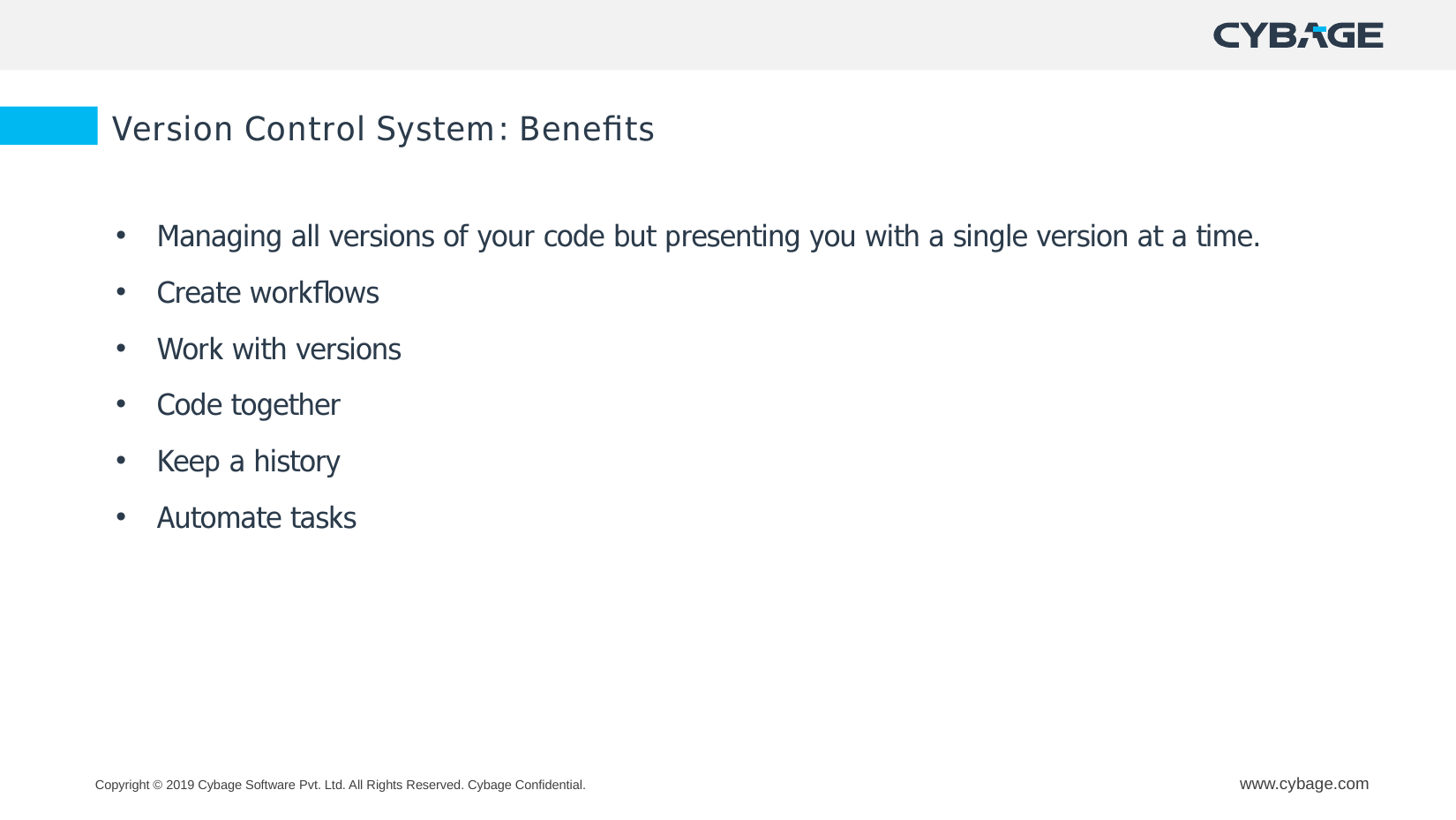

Version Control System: Benefits

Managing all versions of your code but presenting you with a single version at a time.
Create workflows
Work with versions
Code together
Keep a history
Automate tasks